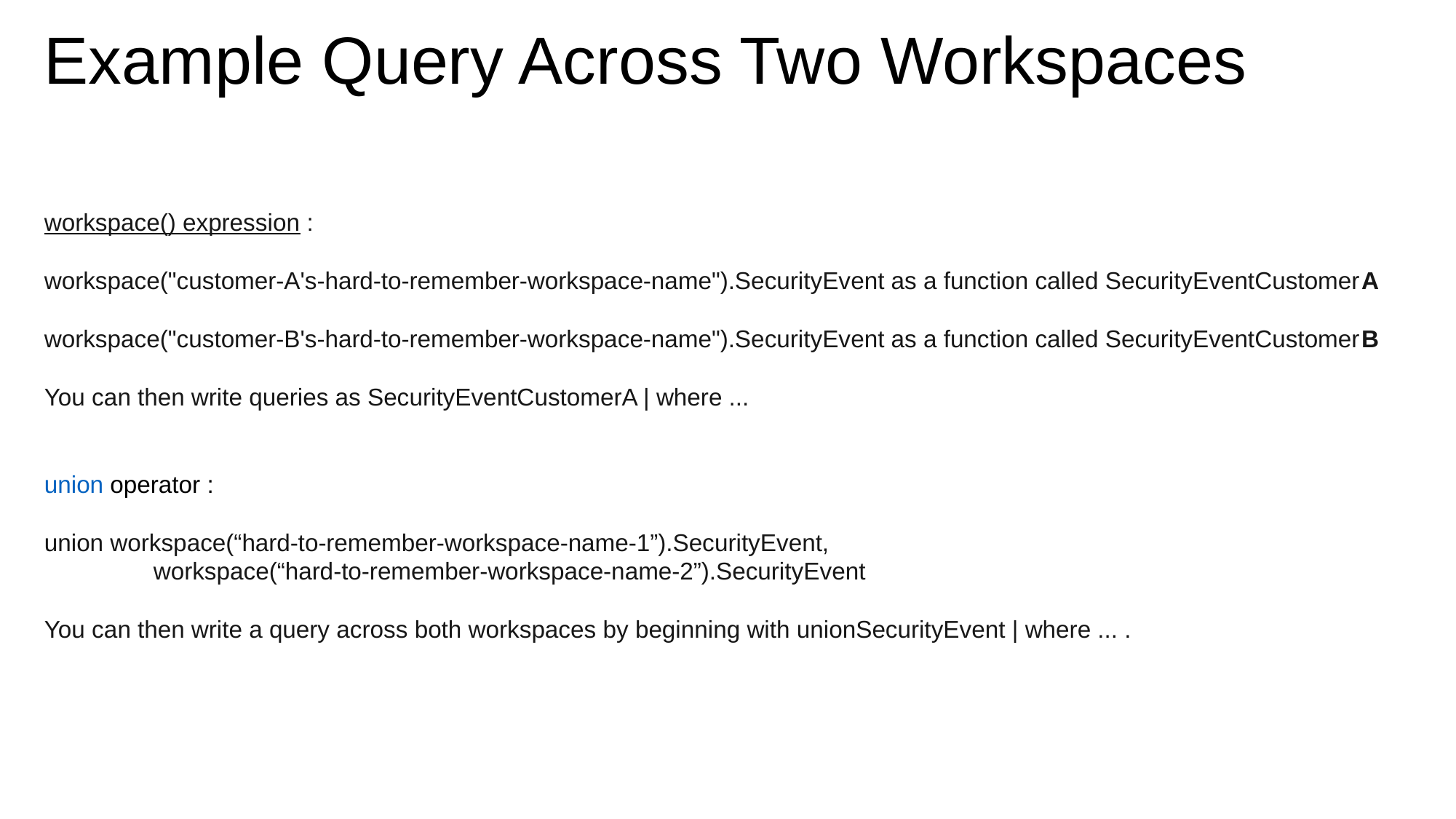

# Example Query Across Two Workspaces
workspace() expression :

workspace("customer-A's-hard-to-remember-workspace-name").SecurityEvent as a function called SecurityEventCustomerA

workspace("customer-B's-hard-to-remember-workspace-name").SecurityEvent as a function called SecurityEventCustomerB

You can then write queries as SecurityEventCustomerA | where ...

union operator :

union workspace(“hard-to-remember-workspace-name-1”).SecurityEvent,
	workspace(“hard-to-remember-workspace-name-2”).SecurityEvent

You can then write a query across both workspaces by beginning with unionSecurityEvent | where ... .